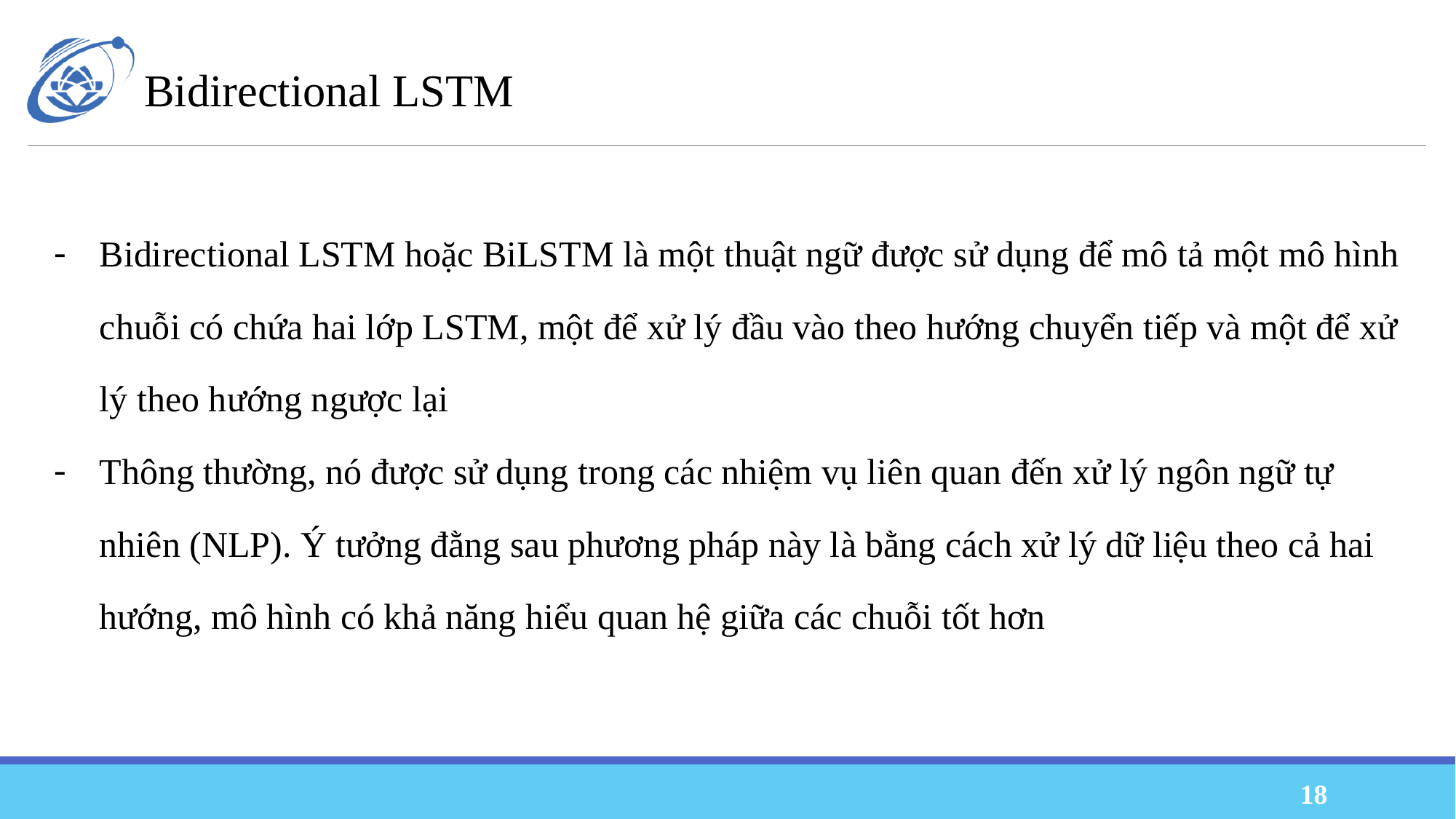

# Bidirectional LSTM
Bidirectional LSTM hoặc BiLSTM là một thuật ngữ được sử dụng để mô tả một mô hình chuỗi có chứa hai lớp LSTM, một để xử lý đầu vào theo hướng chuyển tiếp và một để xử lý theo hướng ngược lại
Thông thường, nó được sử dụng trong các nhiệm vụ liên quan đến xử lý ngôn ngữ tự nhiên (NLP). Ý tưởng đằng sau phương pháp này là bằng cách xử lý dữ liệu theo cả hai hướng, mô hình có khả năng hiểu quan hệ giữa các chuỗi tốt hơn

18